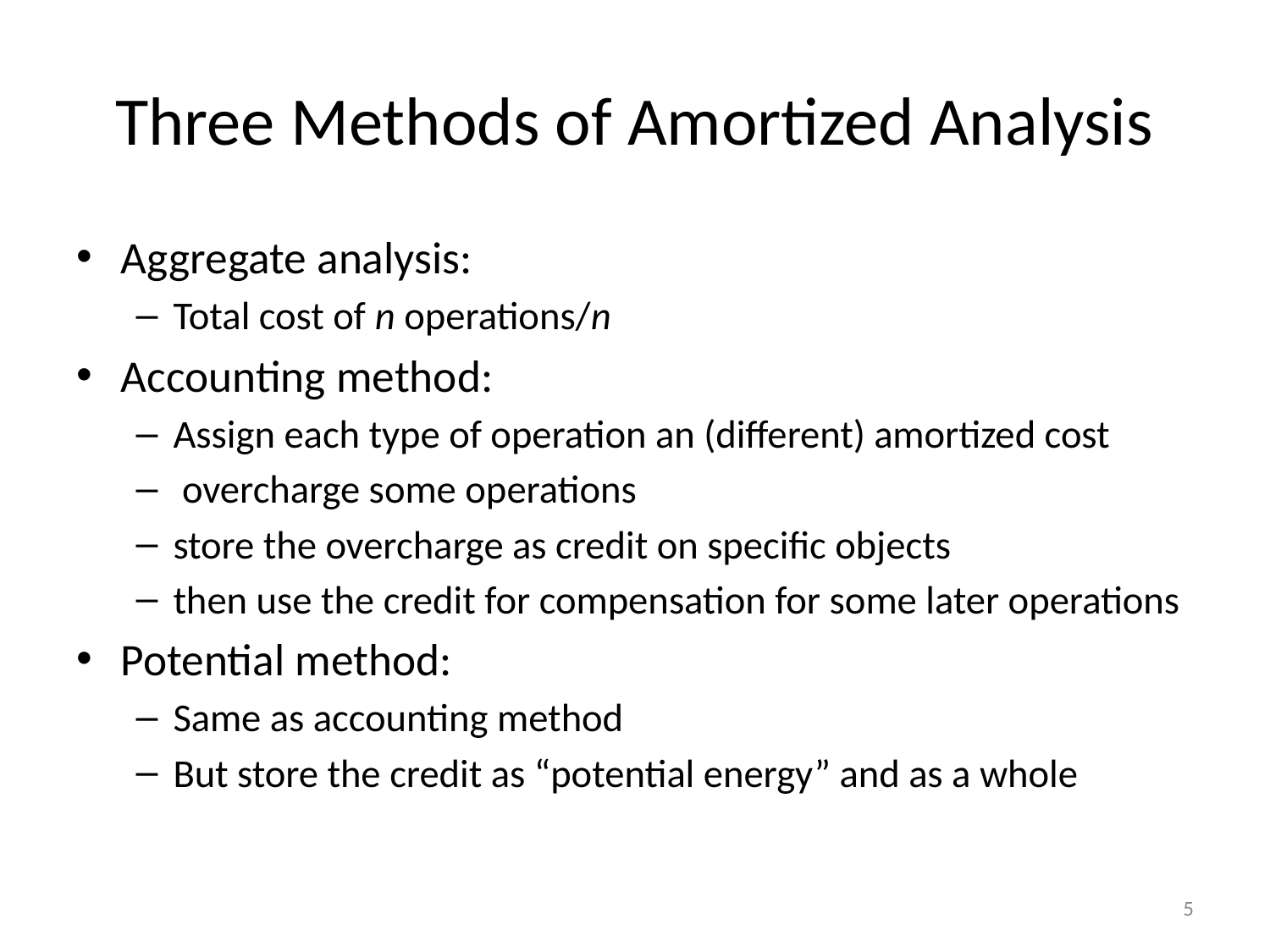

# Three Methods of Amortized Analysis
Aggregate analysis:
Total cost of n operations/n
Accounting method:
Assign each type of operation an (different) amortized cost
 overcharge some operations
store the overcharge as credit on specific objects
then use the credit for compensation for some later operations
Potential method:
Same as accounting method
But store the credit as “potential energy” and as a whole

5